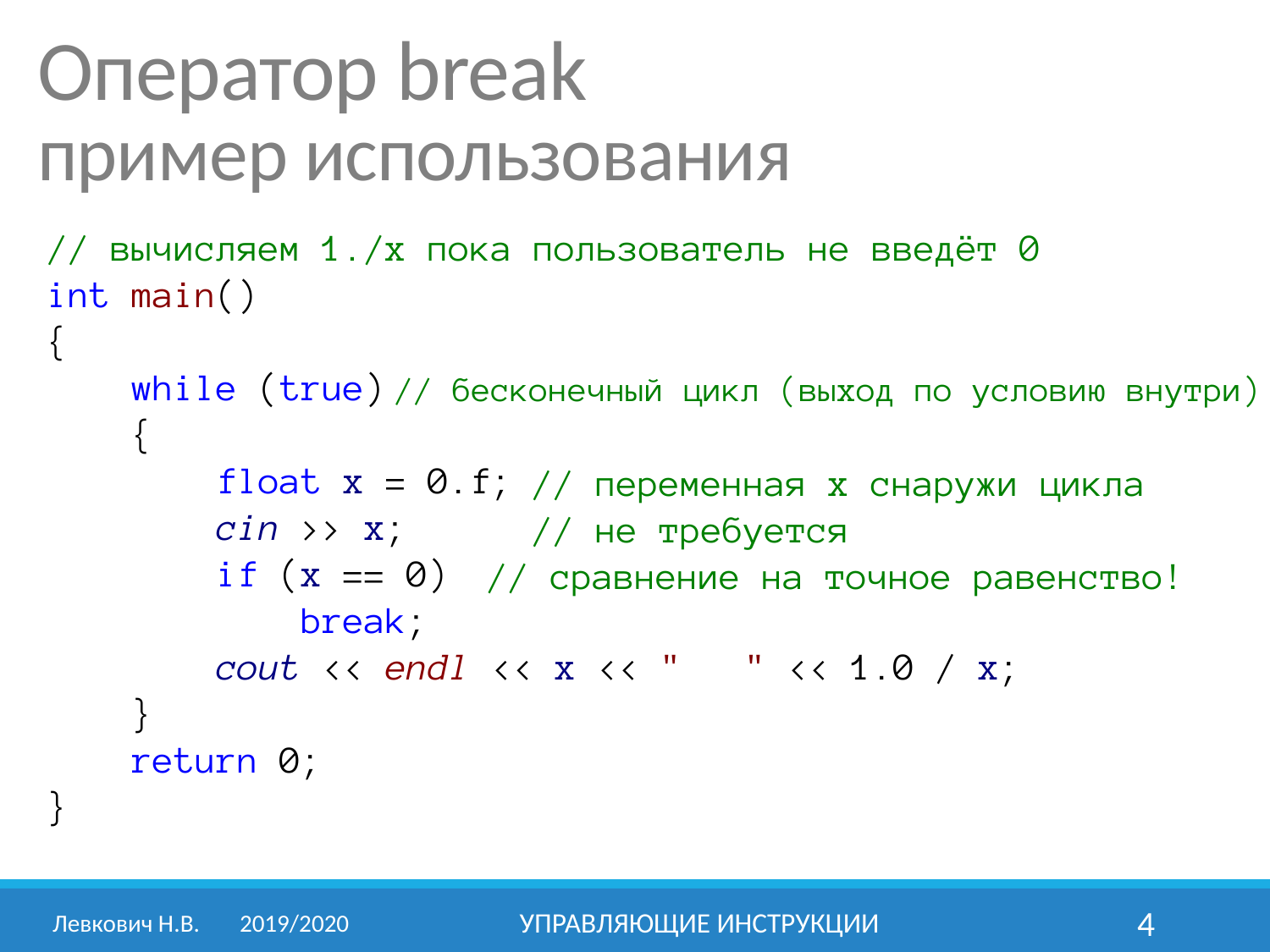

Оператор break
пример использования
// вычисляем 1./x пока пользователь не введёт 0
int main()
{
    while (true)
    {
        float x = 0.f;
        cin >> x;
        if (x == 0)
            break;
        cout << endl << x << "   " << 1.0 / x;
    }
    return 0;
}
// бесконечный цикл (выход по условию внутри)
// переменная x снаружи цикла
// не требуется
// сравнение на точное равенство!
Левкович Н.В.	2019/2020
Управляющие инструкции
4